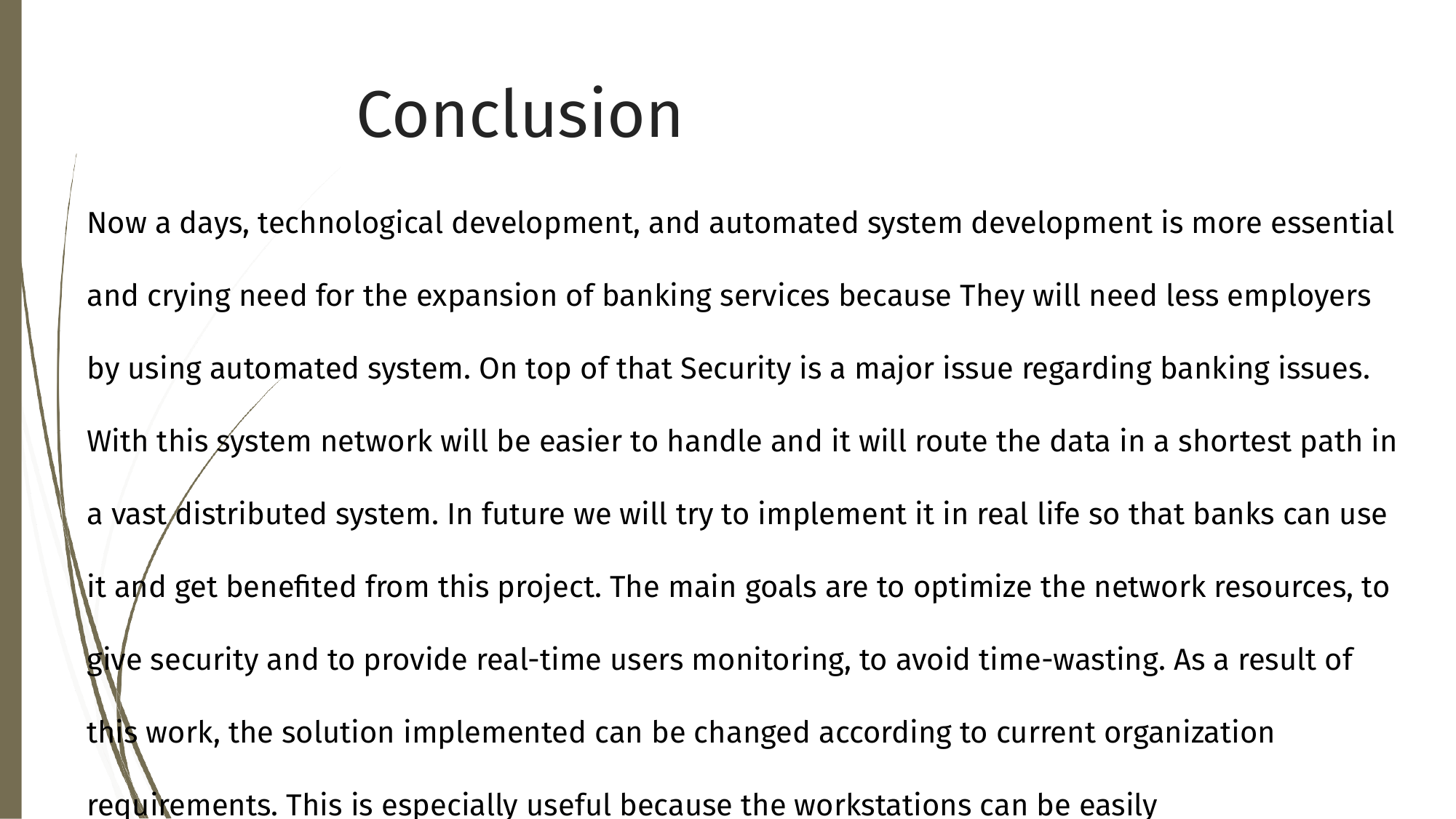

# Conclusion
Now a days, technological development, and automated system development is more essential and crying need for the expansion of banking services because They will need less employers by using automated system. On top of that Security is a major issue regarding banking issues. With this system network will be easier to handle and it will route the data in a shortest path in a vast distributed system. In future we will try to implement it in real life so that banks can use it and get benefited from this project. The main goals are to optimize the network resources, to give security and to provide real-time users monitoring, to avoid time-wasting. As a result of this work, the solution implemented can be changed according to current organization requirements. This is especially useful because the workstations can be easily